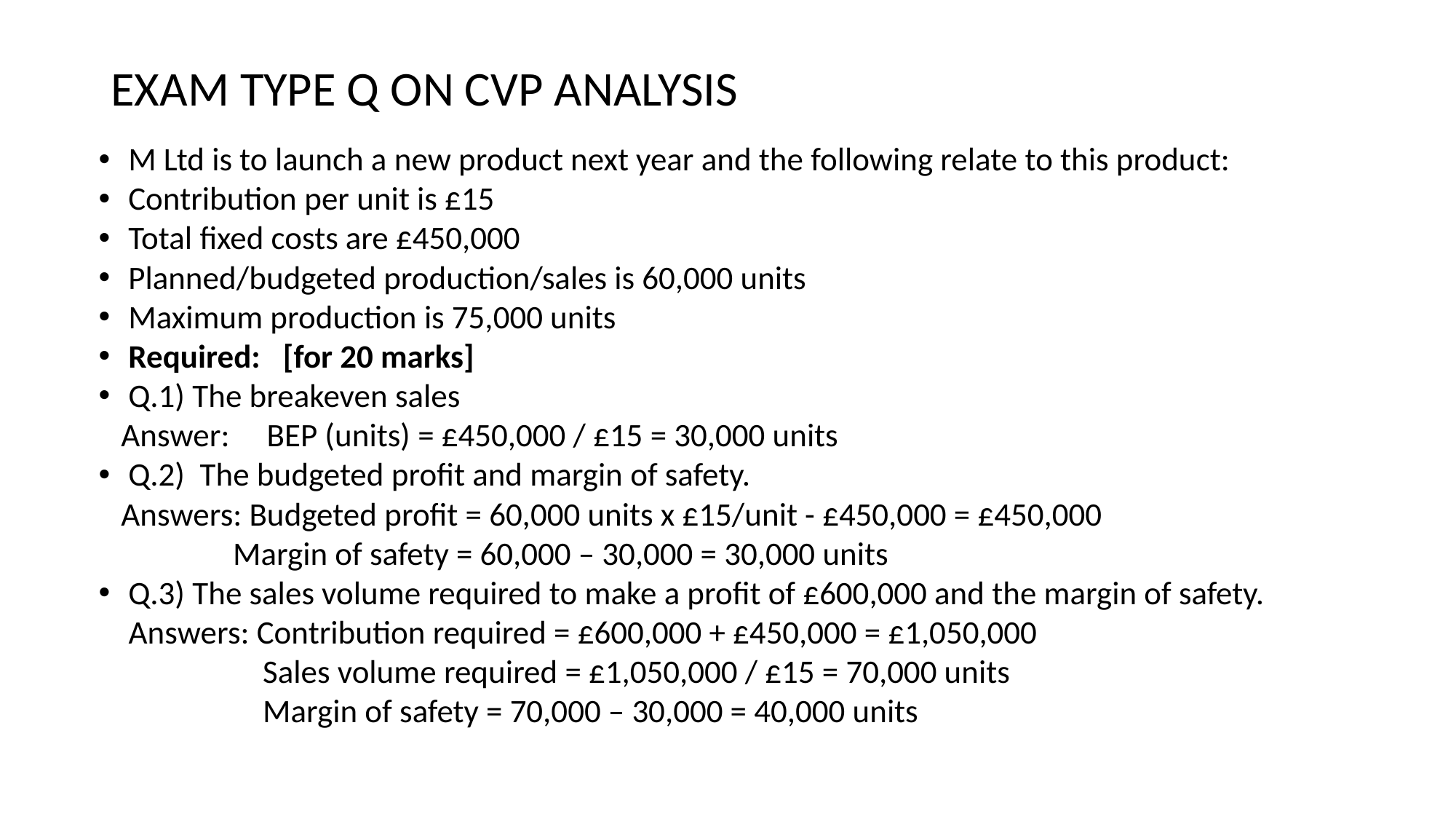

# EXAM TYPE Q ON CVP ANALYSIS
M Ltd is to launch a new product next year and the following relate to this product:
Contribution per unit is £15
Total fixed costs are £450,000
Planned/budgeted production/sales is 60,000 units
Maximum production is 75,000 units
Required:	 [for 20 marks]
Q.1) The breakeven sales
   Answer:     BEP (units) = £450,000 / £15 = 30,000 units
Q.2)  The budgeted profit and margin of safety.
   Answers: Budgeted profit = 60,000 units x £15/unit - £450,000 = £450,000
                  Margin of safety = 60,000 – 30,000 = 30,000 units
Q.3) The sales volume required to make a profit of £600,000 and the margin of safety.
    Answers: Contribution required = £600,000 + £450,000 = £1,050,000
                      Sales volume required = £1,050,000 / £15 = 70,000 units
                      Margin of safety = 70,000 – 30,000 = 40,000 units